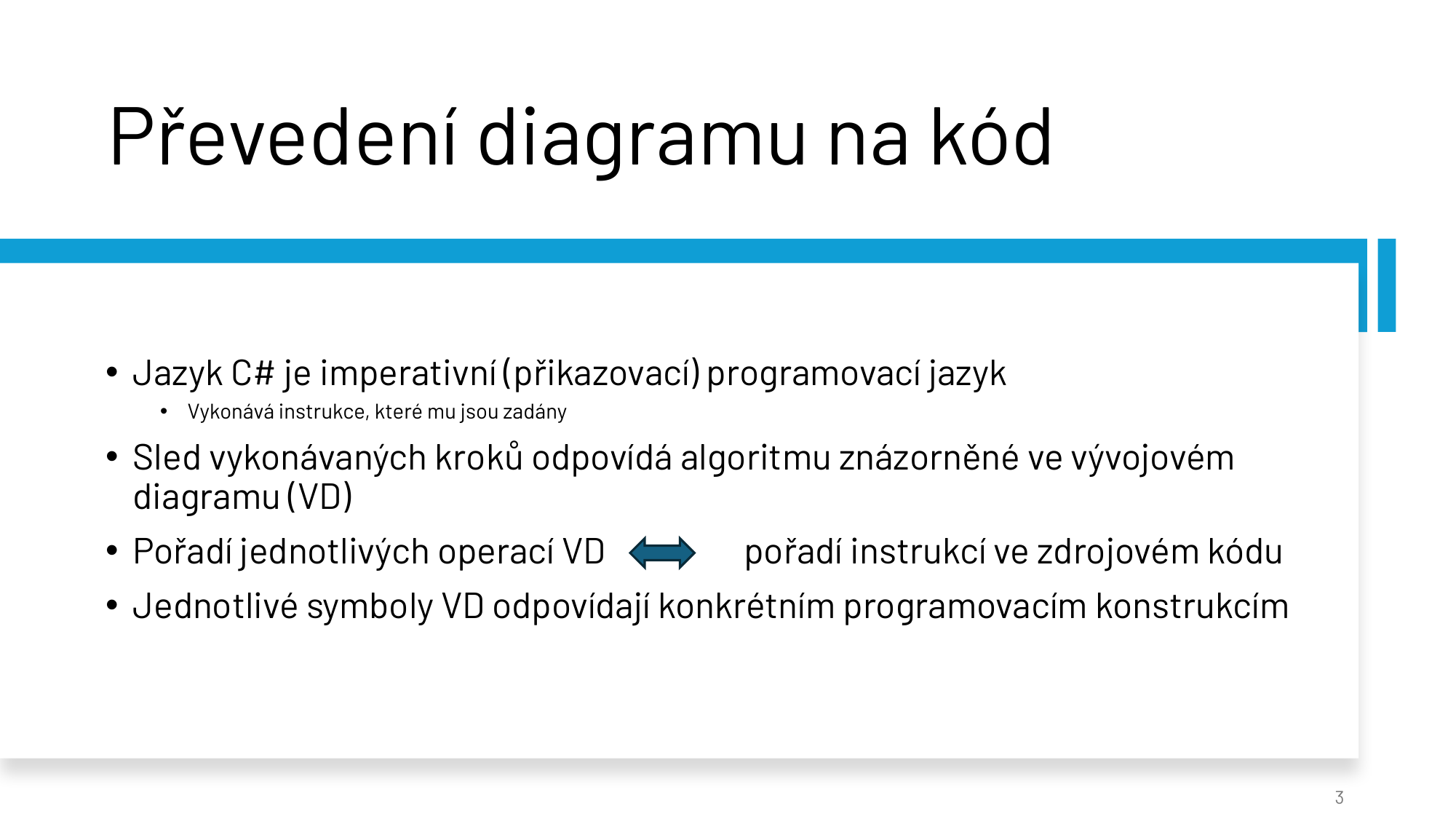

# Převedení diagramu na kód

Jazyk C# je imperativní (přikazovací) programovací jazyk
Vykonává instrukce, které mu jsou zadány
Sled vykonávaných kroků odpovídá algoritmu znázorněné ve vývojovém diagramu (VD)
Pořadí jednotlivých operací VD 	         pořadí instrukcí ve zdrojovém kódu
Jednotlivé symboly VD odpovídají konkrétním programovacím konstrukcím

3